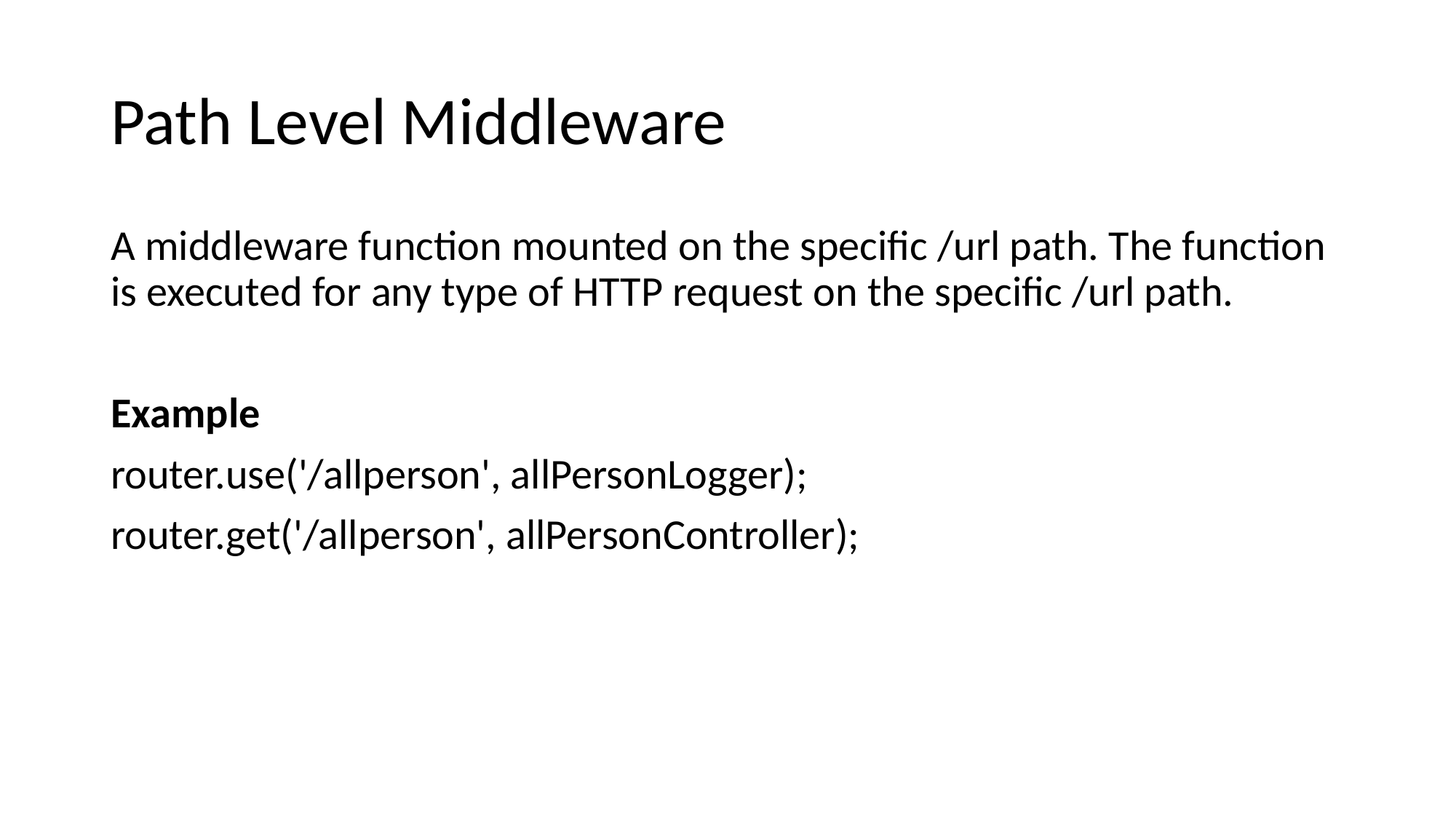

# Path Level Middleware
A middleware function mounted on the specific /url path. The function is executed for any type of HTTP request on the specific /url path.

Example
router.use('/allperson', allPersonLogger);
router.get('/allperson', allPersonController);